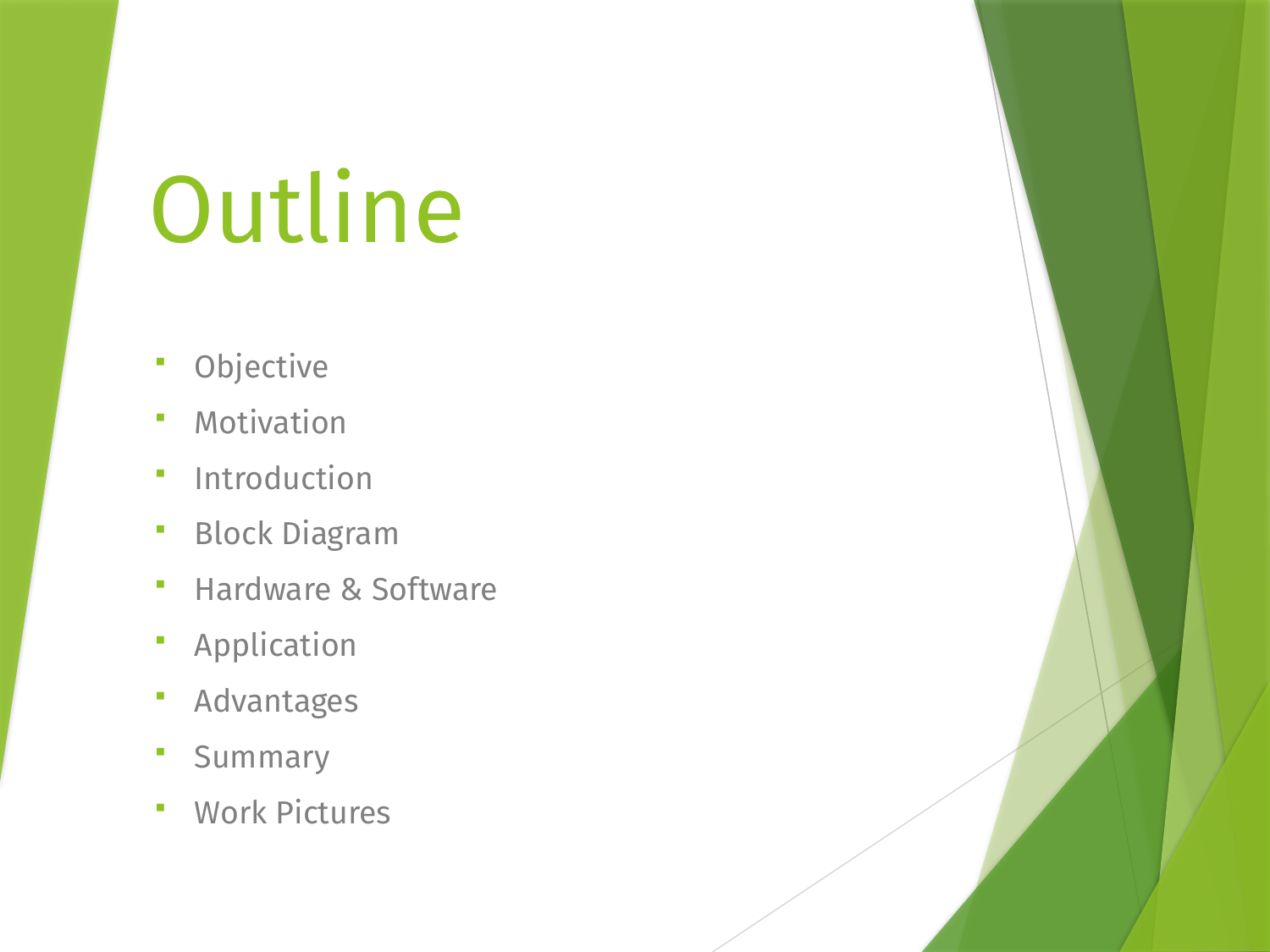

# Outline
Objective
Motivation
Introduction
Block Diagram
Hardware & Software
Application
Advantages
Summary
Work Pictures